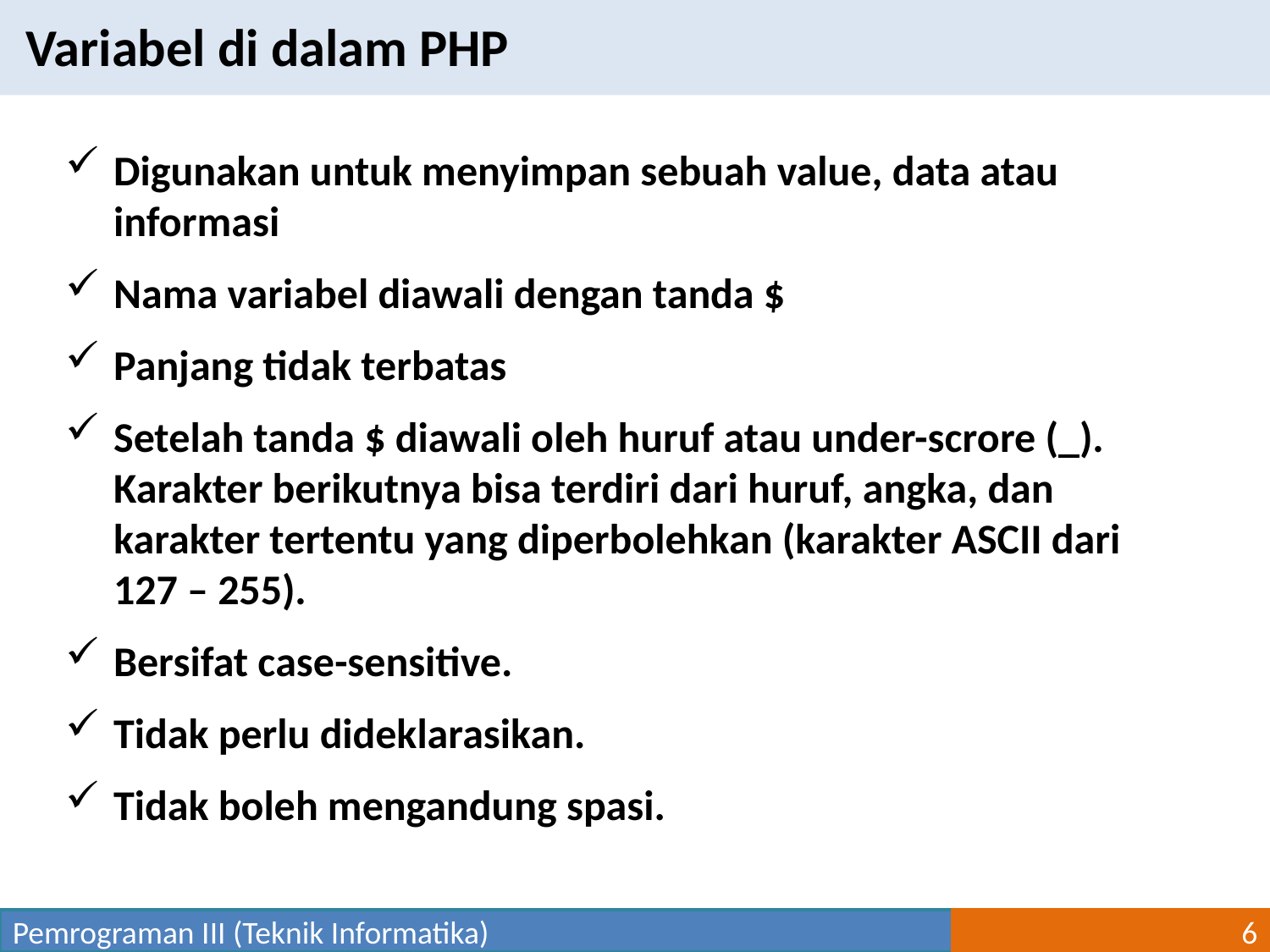

Variabel di dalam PHP
Digunakan untuk menyimpan sebuah value, data atau informasi
Nama variabel diawali dengan tanda $
Panjang tidak terbatas
Setelah tanda $ diawali oleh huruf atau under-scrore (_). Karakter berikutnya bisa terdiri dari huruf, angka, dan karakter tertentu yang diperbolehkan (karakter ASCII dari 127 – 255).
Bersifat case-sensitive.
Tidak perlu dideklarasikan.
Tidak boleh mengandung spasi.